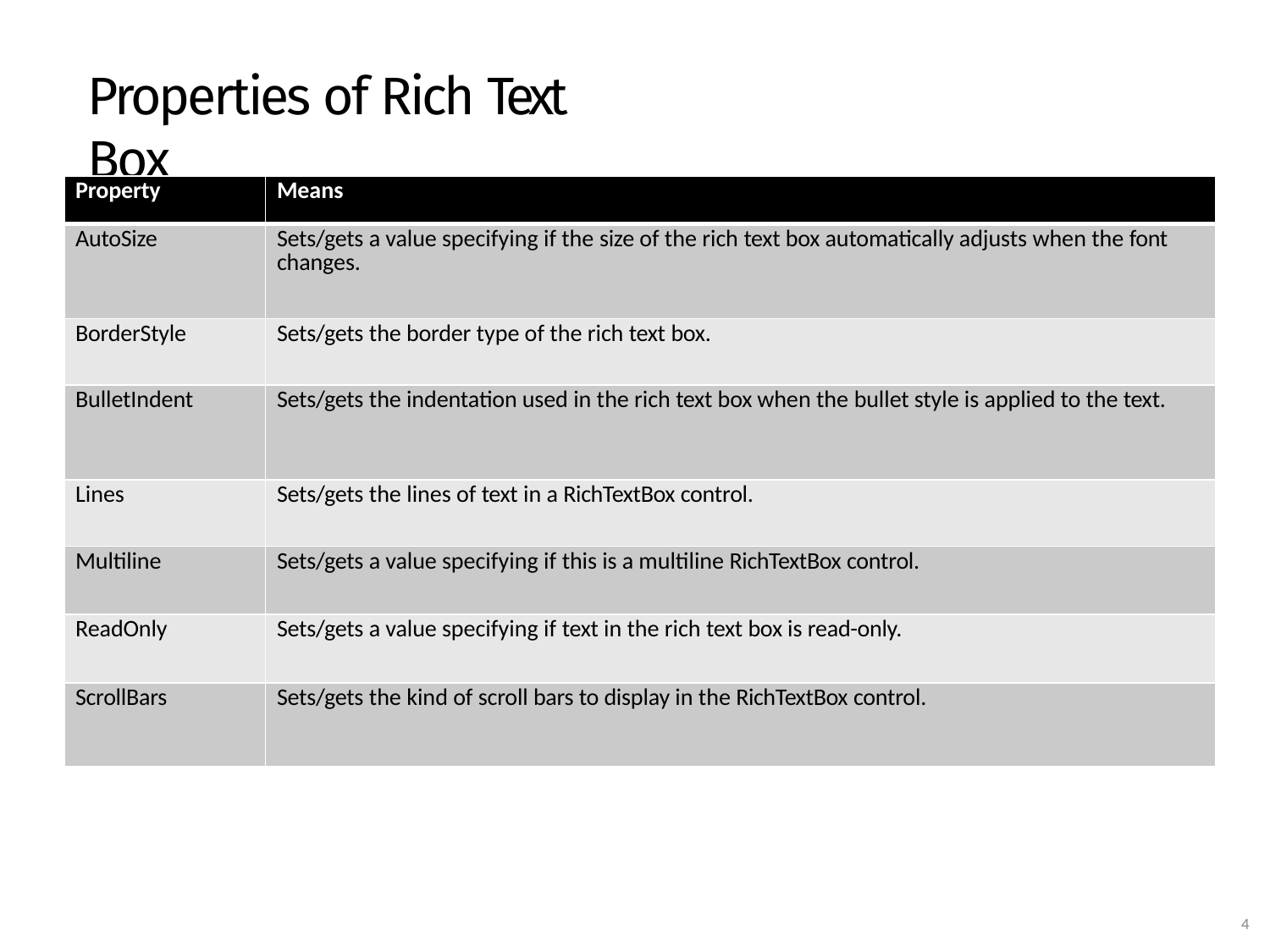

# Properties of Rich Text Box
| Property | Means |
| --- | --- |
| AutoSize | Sets/gets a value specifying if the size of the rich text box automatically adjusts when the font changes. |
| BorderStyle | Sets/gets the border type of the rich text box. |
| BulletIndent | Sets/gets the indentation used in the rich text box when the bullet style is applied to the text. |
| Lines | Sets/gets the lines of text in a RichTextBox control. |
| Multiline | Sets/gets a value specifying if this is a multiline RichTextBox control. |
| ReadOnly | Sets/gets a value specifying if text in the rich text box is read-only. |
| ScrollBars | Sets/gets the kind of scroll bars to display in the RichTextBox control. |
4